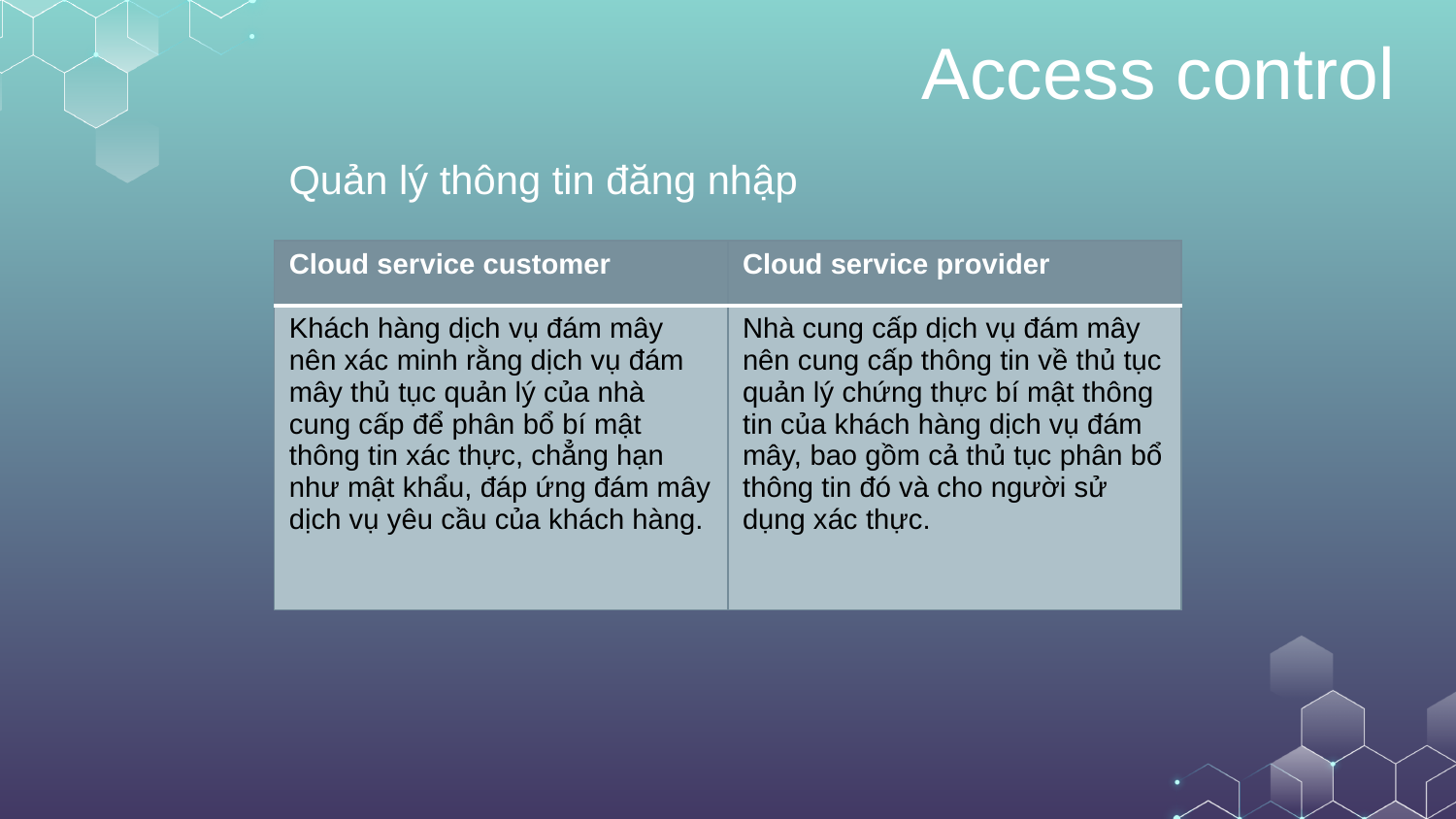

# Access control
Quản lý thông tin đăng nhập

| Cloud service customer | Cloud service provider |
| --- | --- |
| Khách hàng dịch vụ đám mây nên xác minh rằng dịch vụ đám mây thủ tục quản lý của nhà cung cấp để phân bổ bí mật thông tin xác thực, chẳng hạn như mật khẩu, đáp ứng đám mây dịch vụ yêu cầu của khách hàng. | Nhà cung cấp dịch vụ đám mây nên cung cấp thông tin về thủ tục quản lý chứng thực bí mật thông tin của khách hàng dịch vụ đám mây, bao gồm cả thủ tục phân bổ thông tin đó và cho người sử dụng xác thực. |